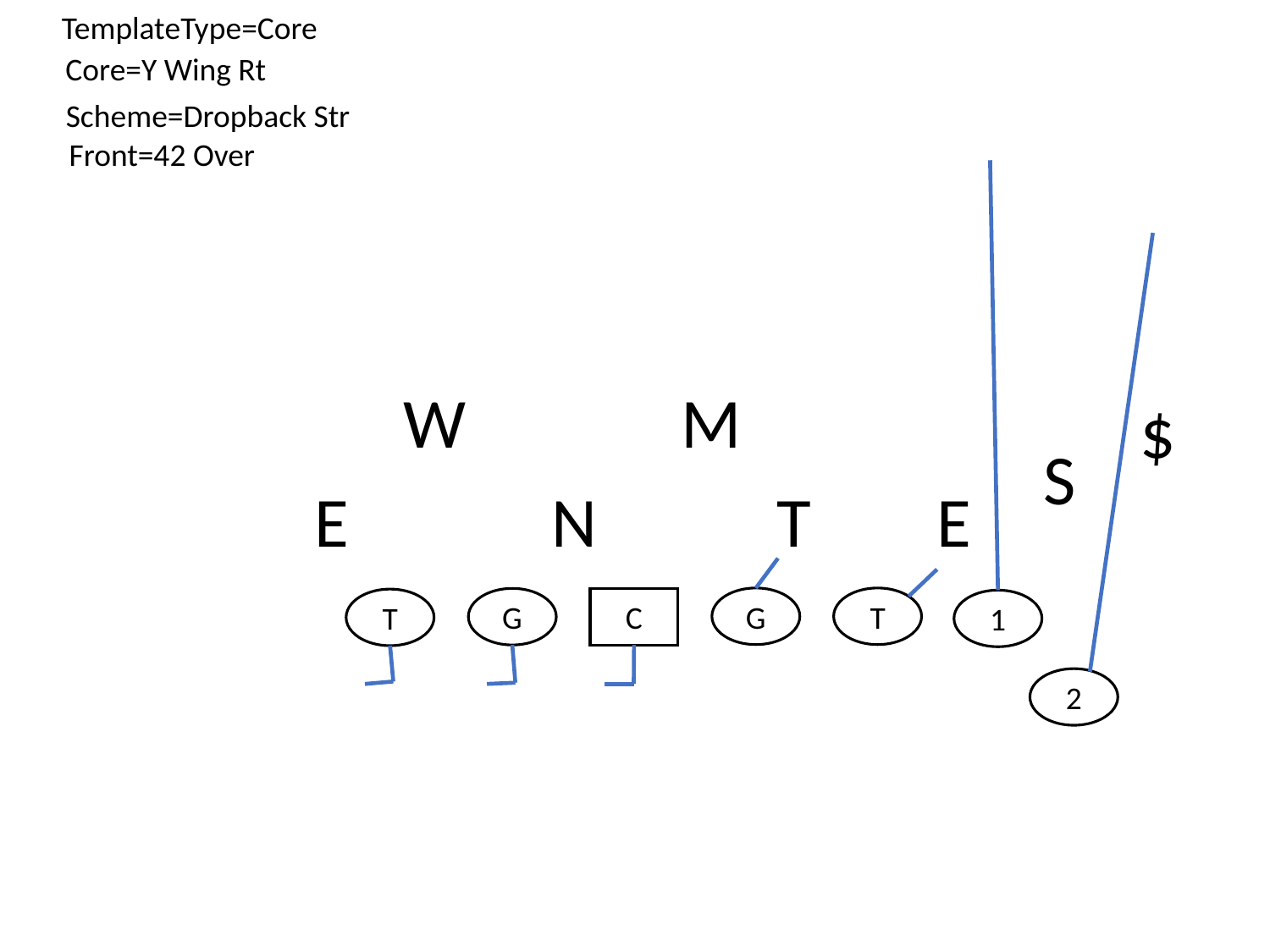

TemplateType=Core
Core=Y Wing Rt
Scheme=Dropback Str
Front=42 Over
M
W
$
S
E
N
T
E
G
T
G
C
T
1
2